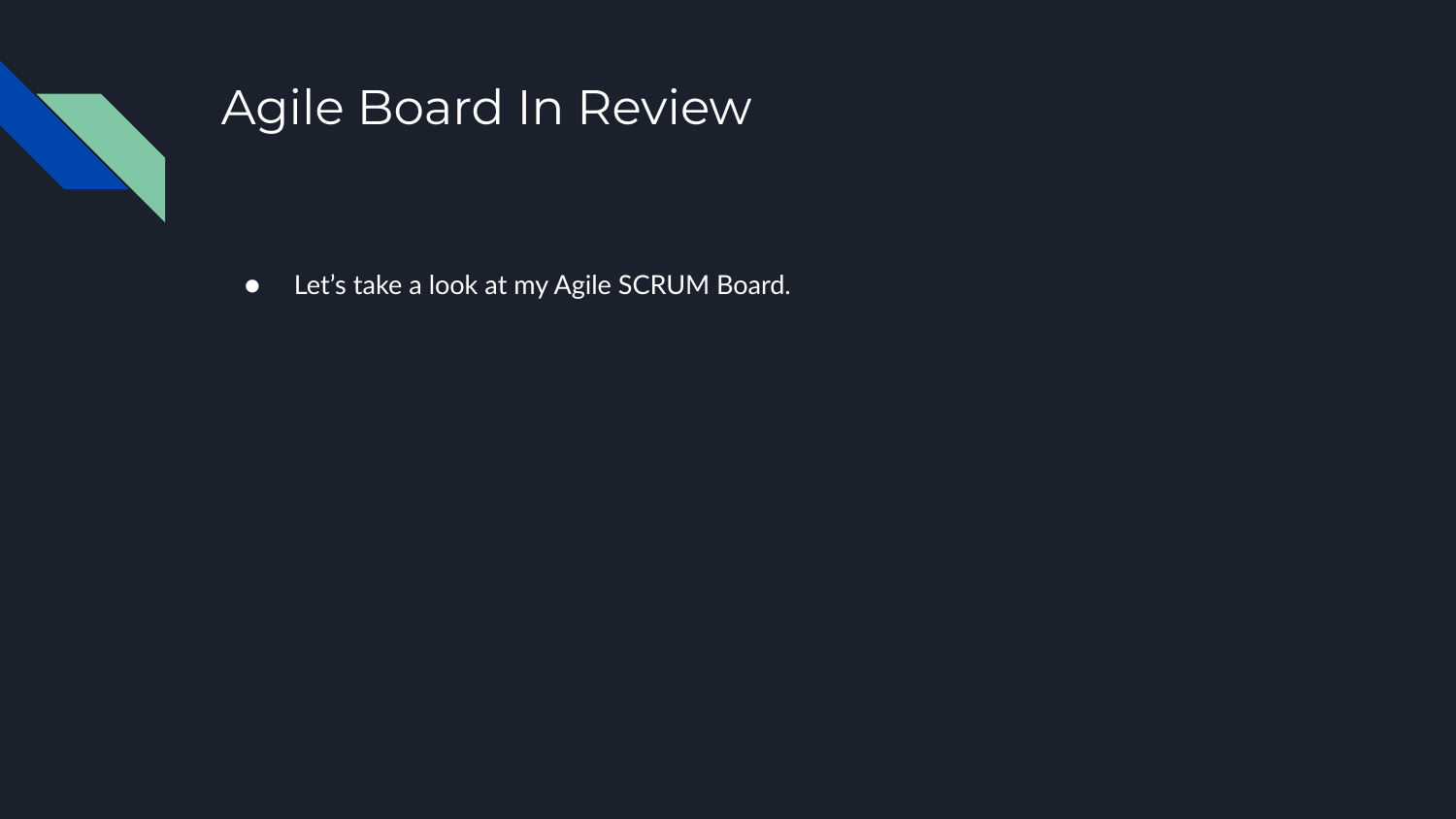

# Agile Board In Review
Let’s take a look at my Agile SCRUM Board.